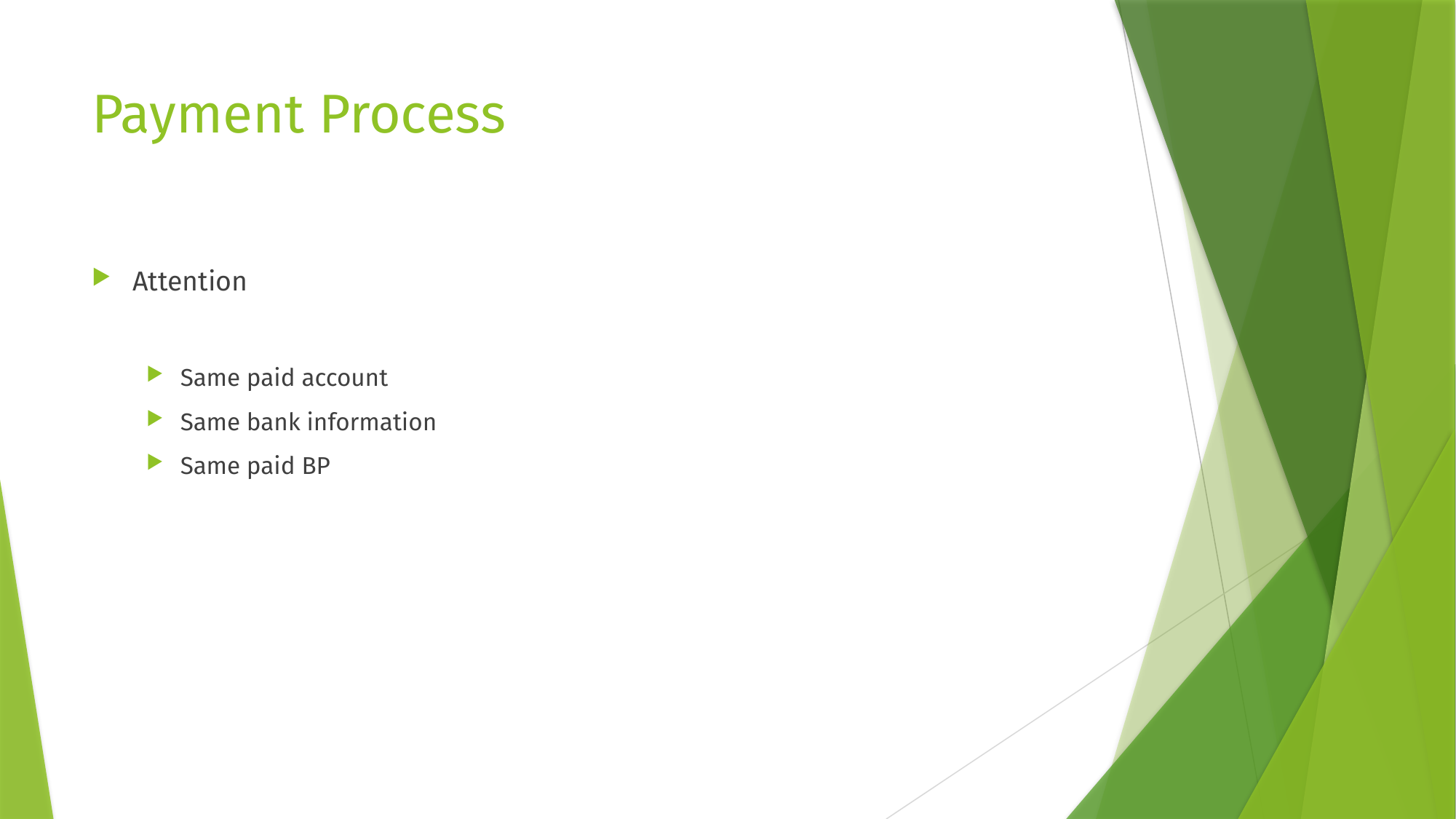

# Payment Process
Attention

Same paid account
Same bank information
Same paid BP